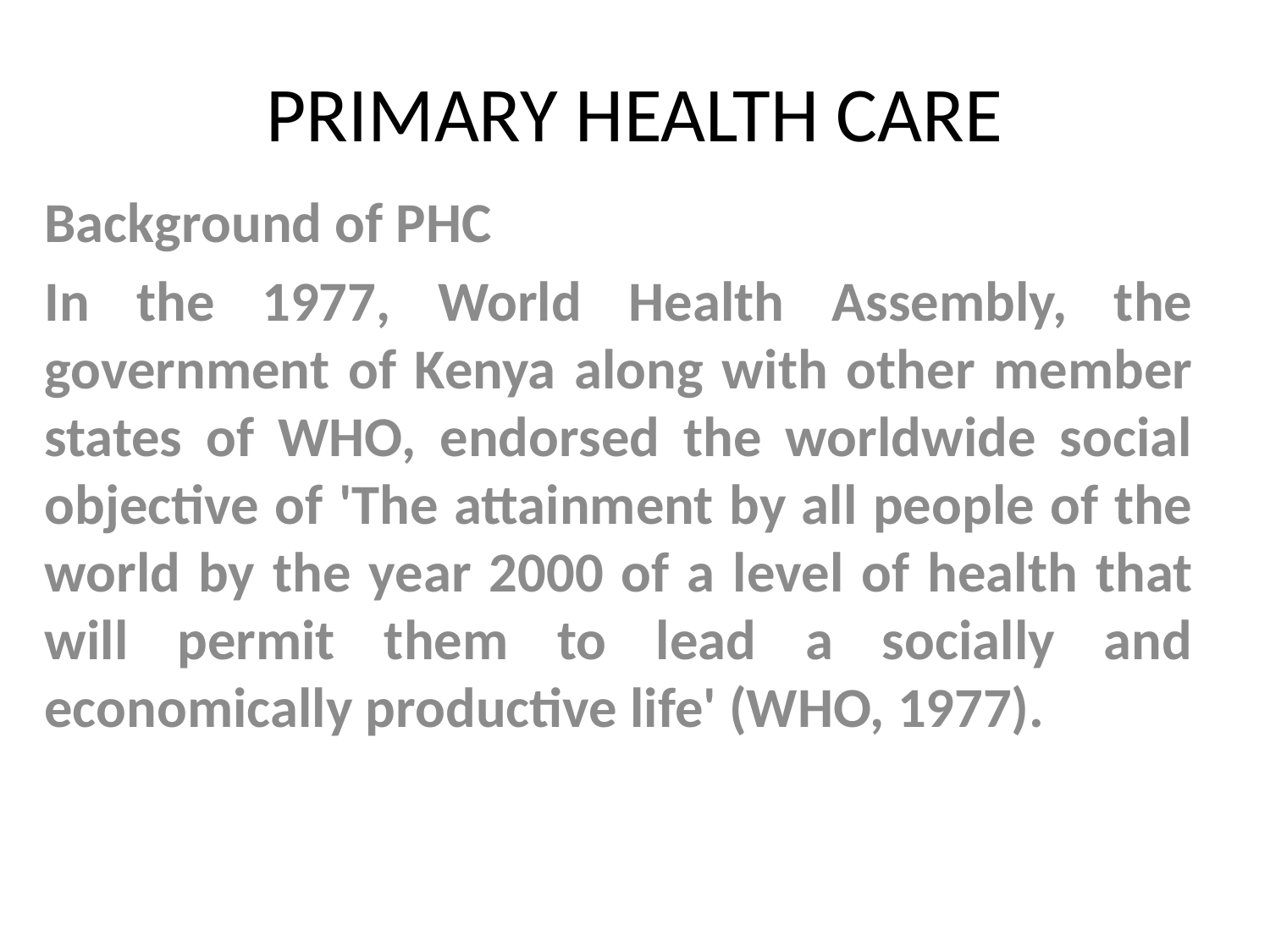

# PRIMARY HEALTH CARE
Background of PHC
In the 1977, World Health Assembly, the government of Kenya along with other member states of WHO, endorsed the worldwide social objective of 'The attainment by all people of the world by the year 2000 of a level of health that will permit them to lead a socially and economically productive life' (WHO, 1977).